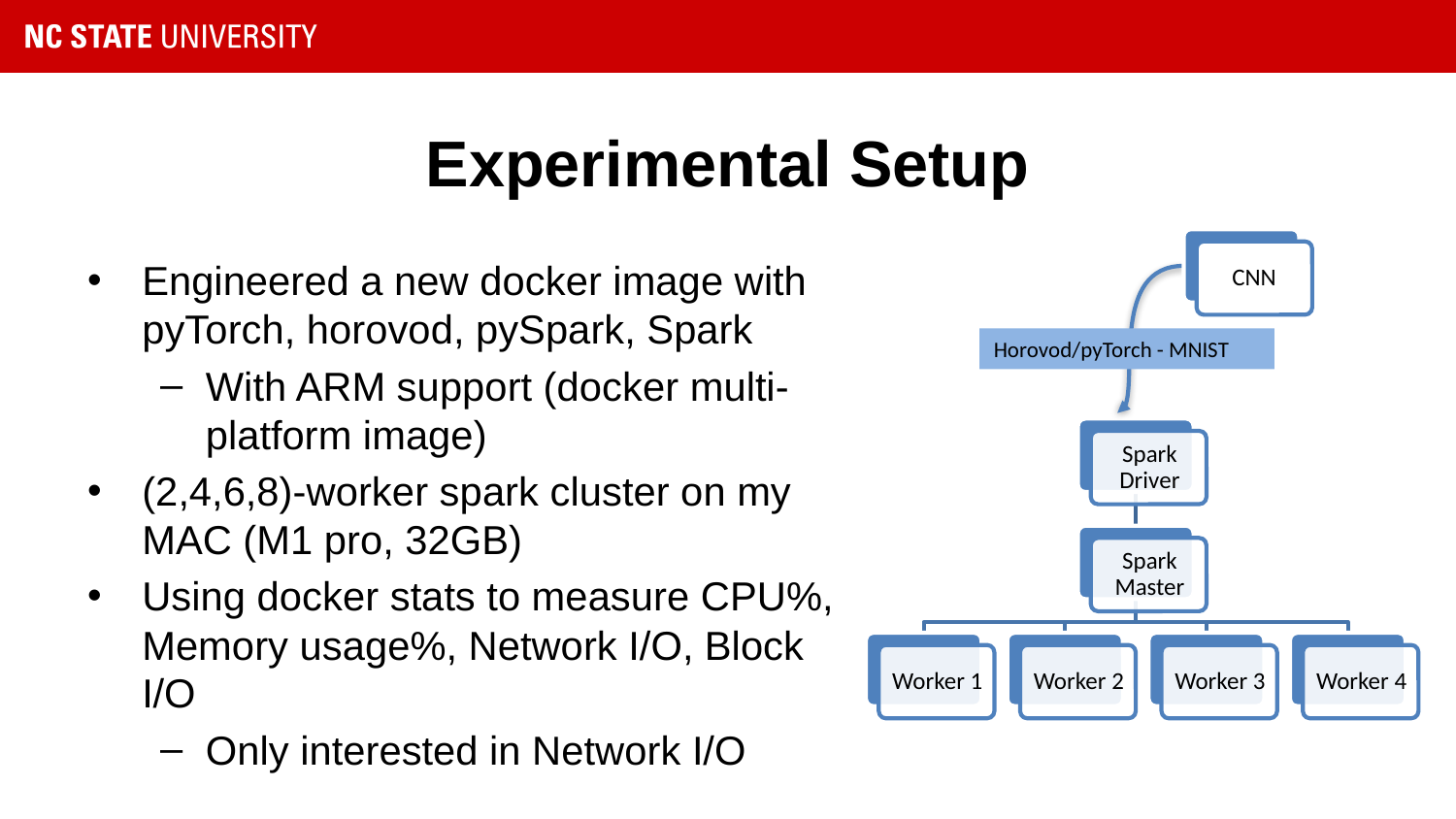

# Experimental Setup
Spark Driver
Spark Master
Worker 1
Worker 2
Worker 3
Worker 4

CNN
Horovod/pyTorch - MNIST
Engineered a new docker image with pyTorch, horovod, pySpark, Spark
With ARM support (docker multi-platform image)
(2,4,6,8)-worker spark cluster on my MAC (M1 pro, 32GB)
Using docker stats to measure CPU%, Memory usage%, Network I/O, Block I/O
Only interested in Network I/O